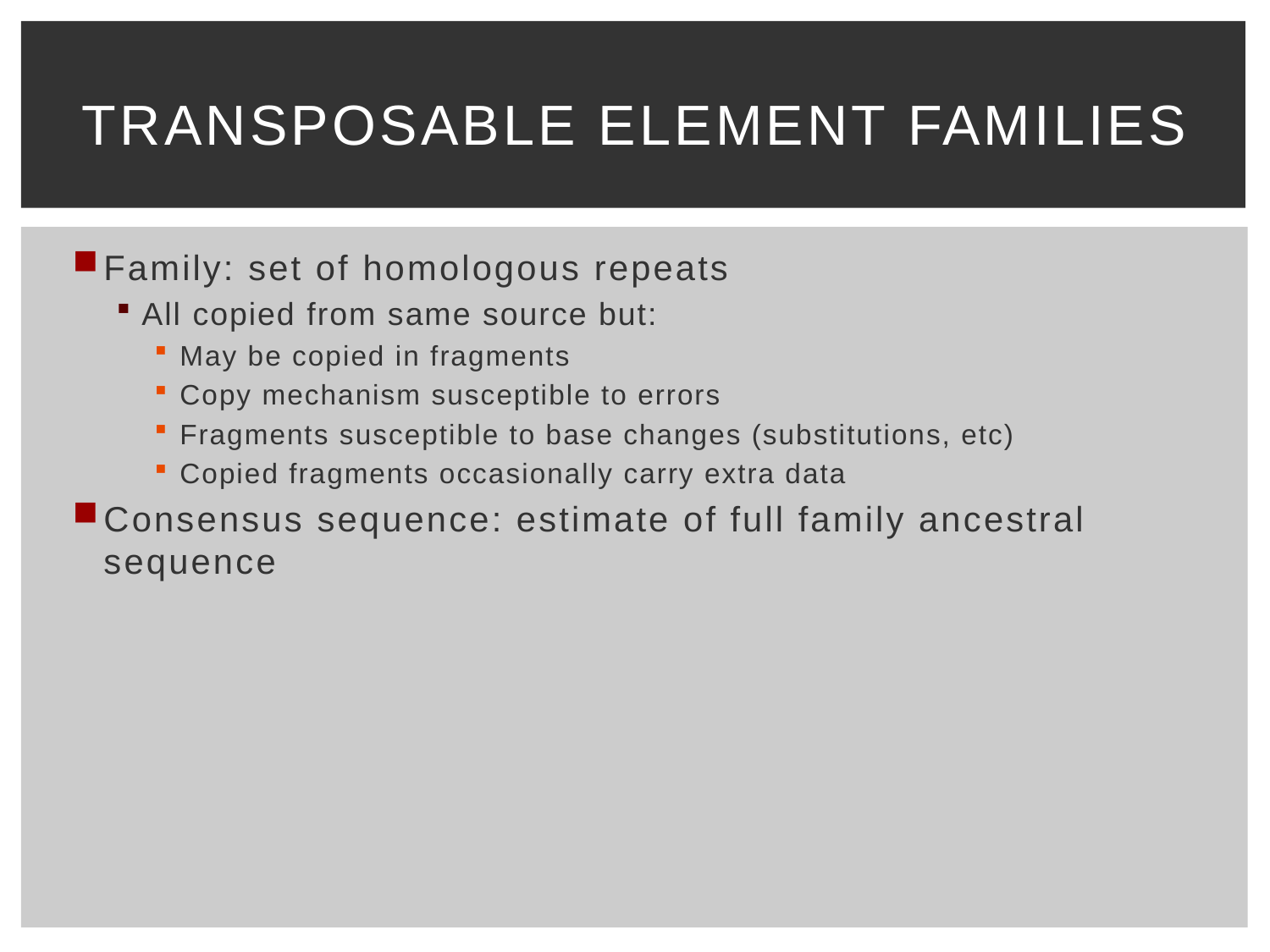

# Transposable Element Families
Family: set of homologous repeats
All copied from same source but:
May be copied in fragments
Copy mechanism susceptible to errors
Fragments susceptible to base changes (substitutions, etc)
Copied fragments occasionally carry extra data
Consensus sequence: estimate of full family ancestral sequence